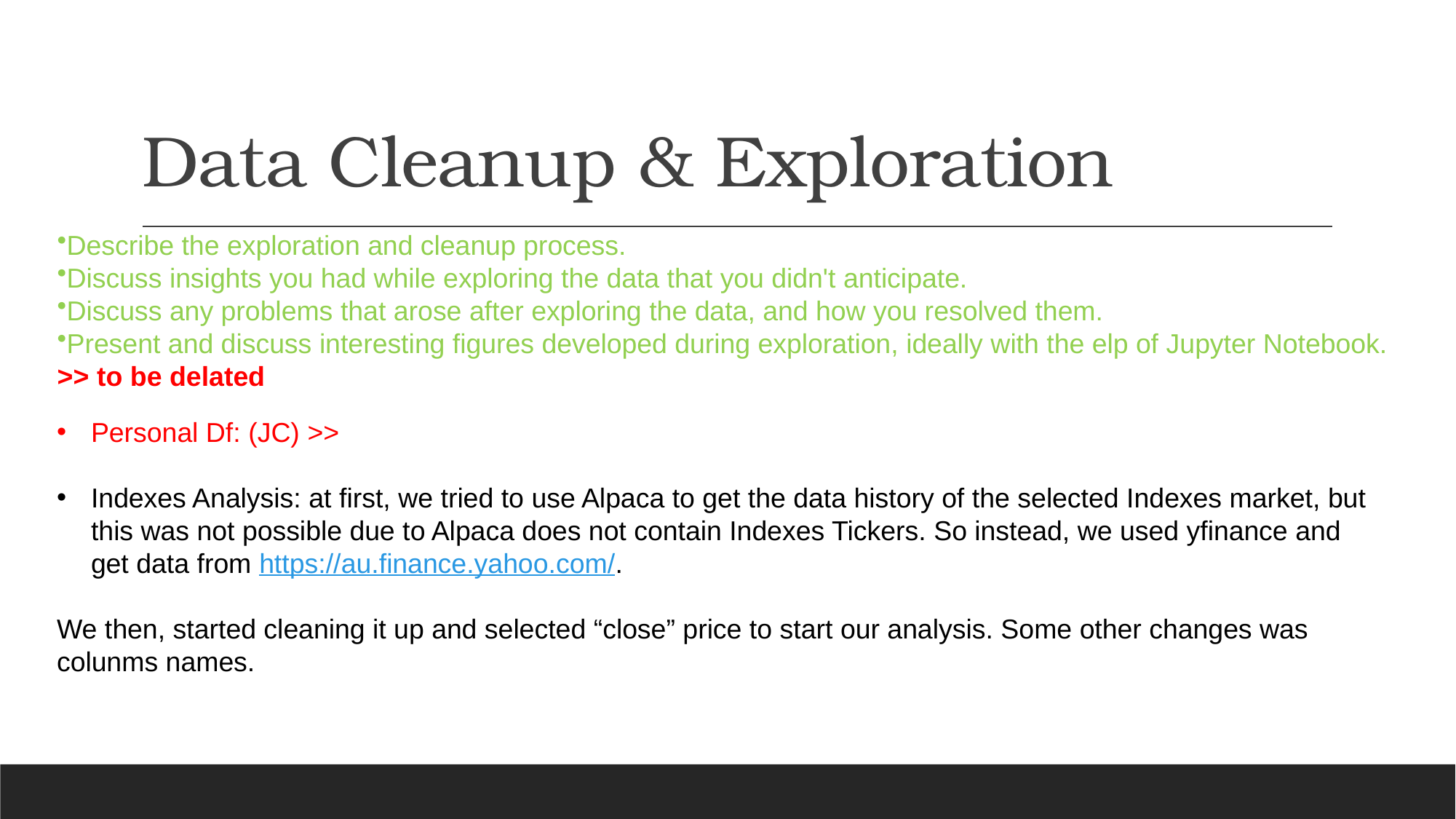

# Data Cleanup & Exploration
Describe the exploration and cleanup process.
Discuss insights you had while exploring the data that you didn't anticipate.
Discuss any problems that arose after exploring the data, and how you resolved them.
Present and discuss interesting figures developed during exploration, ideally with the elp of Jupyter Notebook. >> to be delated
Personal Df: (JC) >>

Indexes Analysis: at first, we tried to use Alpaca to get the data history of the selected Indexes market, but this was not possible due to Alpaca does not contain Indexes Tickers. So instead, we used yfinance and get data from https://au.finance.yahoo.com/.

We then, started cleaning it up and selected “close” price to start our analysis. Some other changes was colunms names.